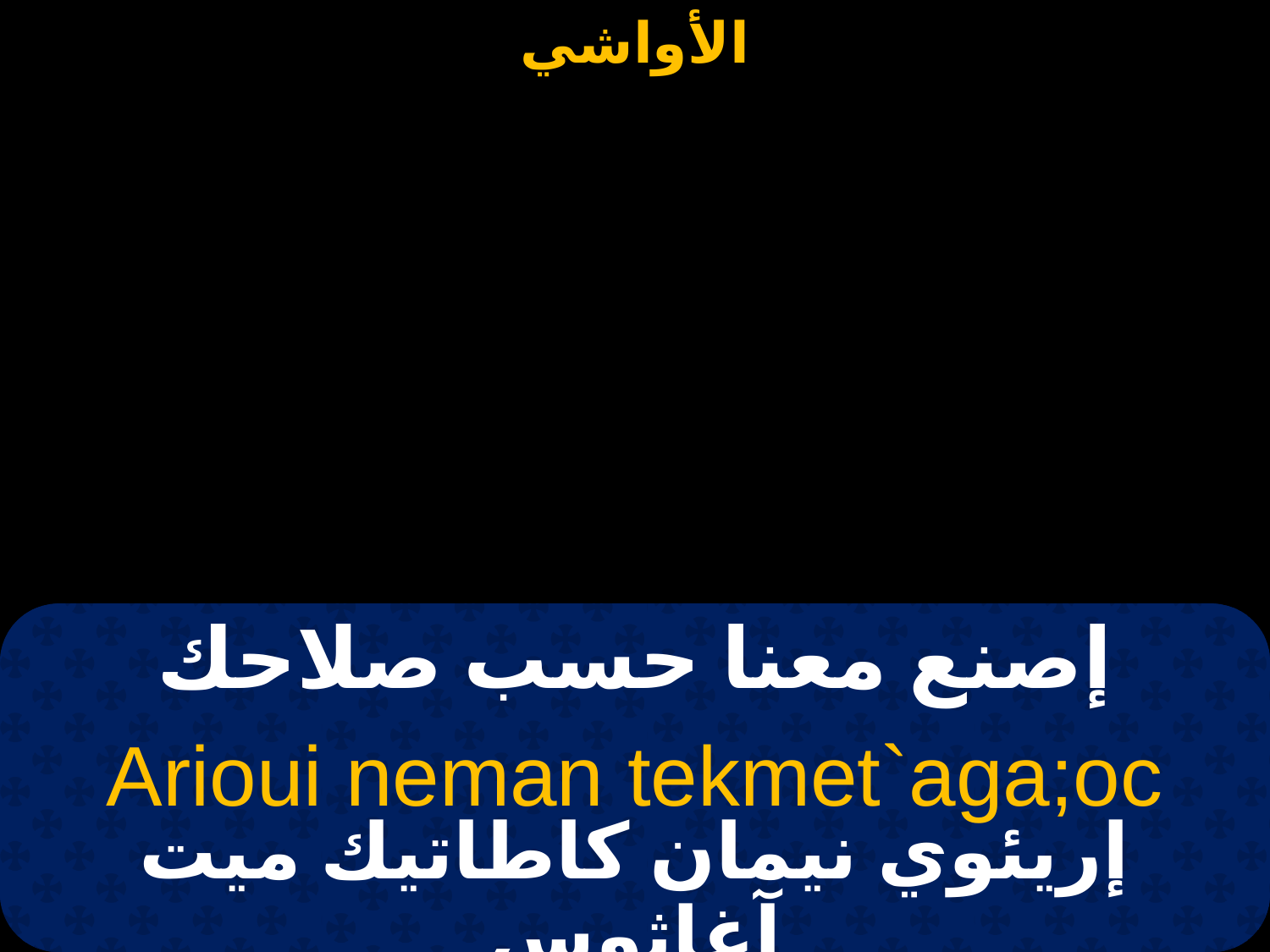

# إصنع معنا حسب صلاحك
Arioui neman tekmet`aga;oc
إريئوي نيمان كاطاتيك ميت آغاثوس